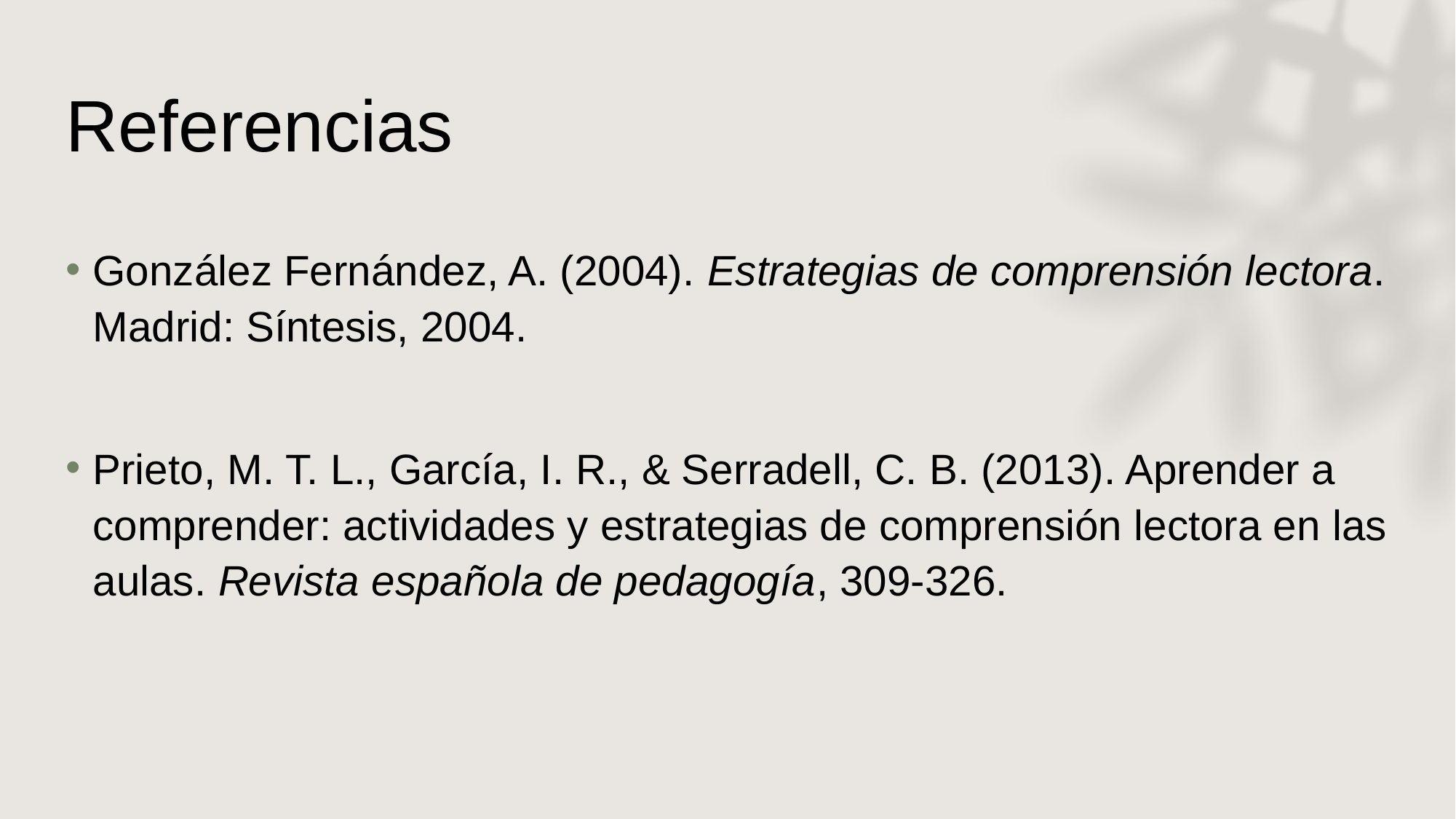

# Referencias
González Fernández, A. (2004). Estrategias de comprensión lectora. Madrid: Síntesis, 2004.

Prieto, M. T. L., García, I. R., & Serradell, C. B. (2013). Aprender a comprender: actividades y estrategias de comprensión lectora en las aulas. Revista española de pedagogía, 309-326.